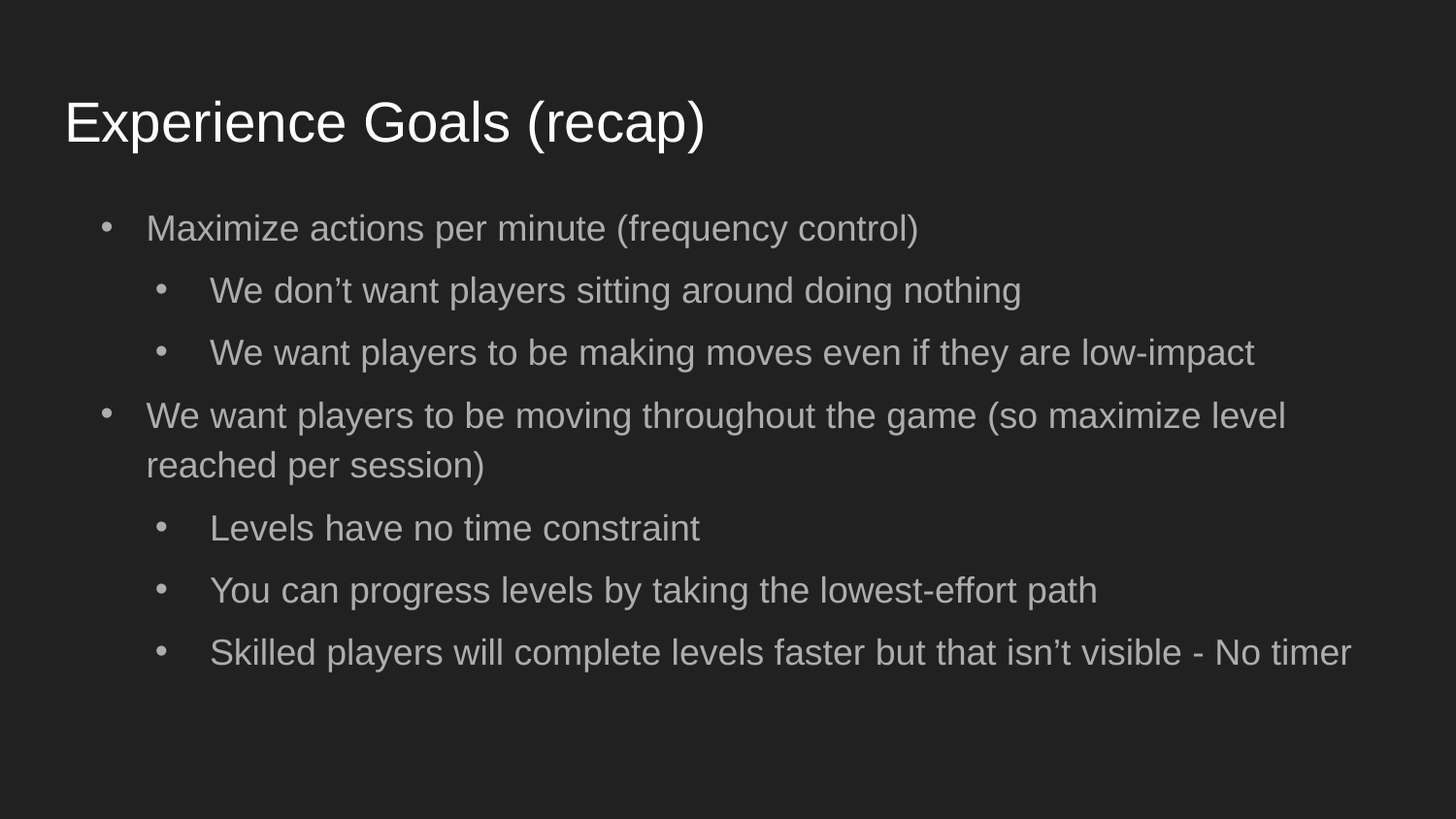

# Experience Goals (recap)
Maximize actions per minute (frequency control)
We don’t want players sitting around doing nothing
We want players to be making moves even if they are low-impact
We want players to be moving throughout the game (so maximize level reached per session)
Levels have no time constraint
You can progress levels by taking the lowest-effort path
Skilled players will complete levels faster but that isn’t visible - No timer